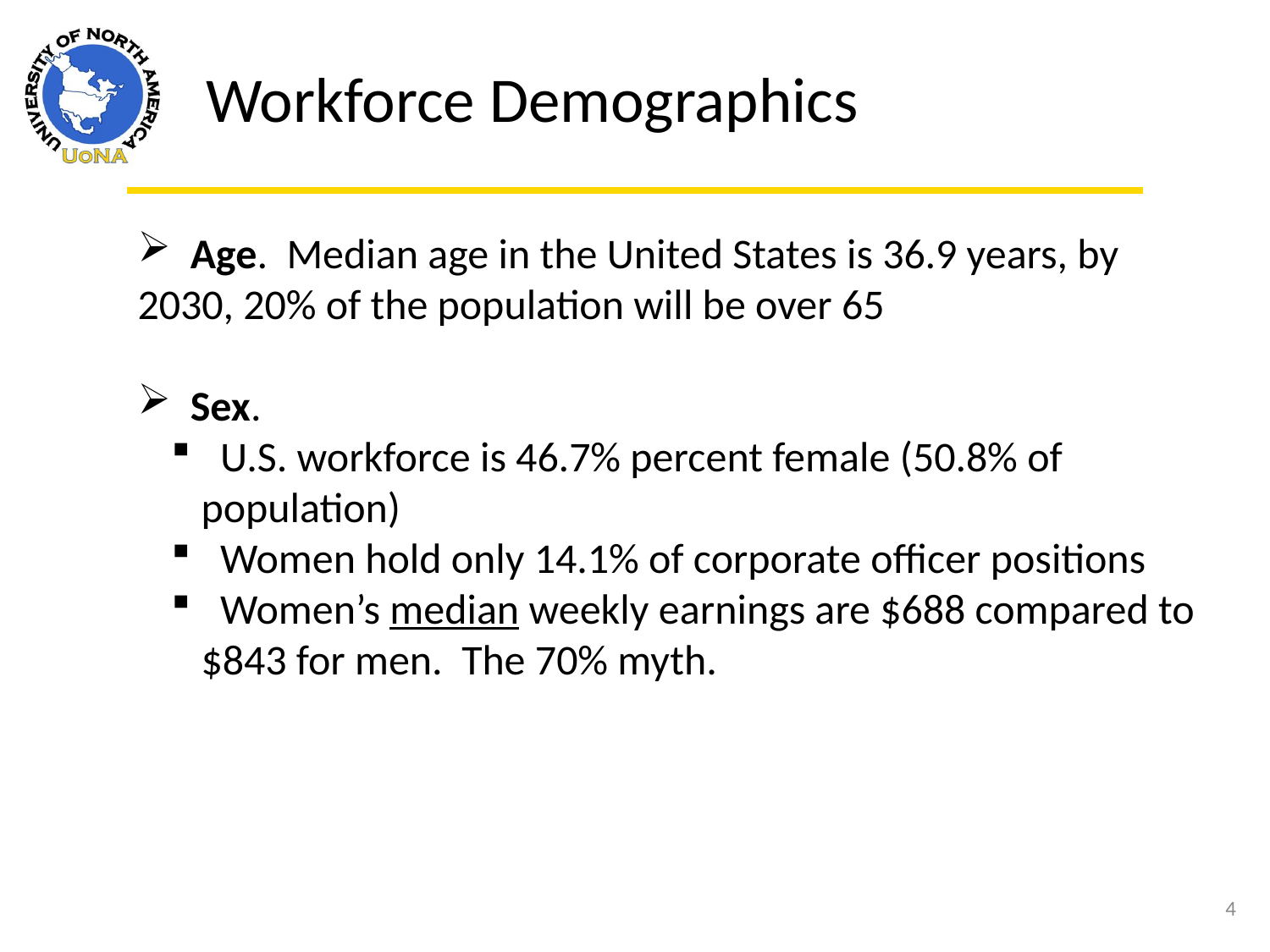

Workforce Demographics
  Age.  Median age in the United States is 36.9 years, by 2030, 20% of the population will be over 65

  Sex.
  U.S. workforce is 46.7% percent female (50.8% of population)
  Women hold only 14.1% of corporate officer positions
  Women’s median weekly earnings are $688 compared to $843 for men.  The 70% myth.

4